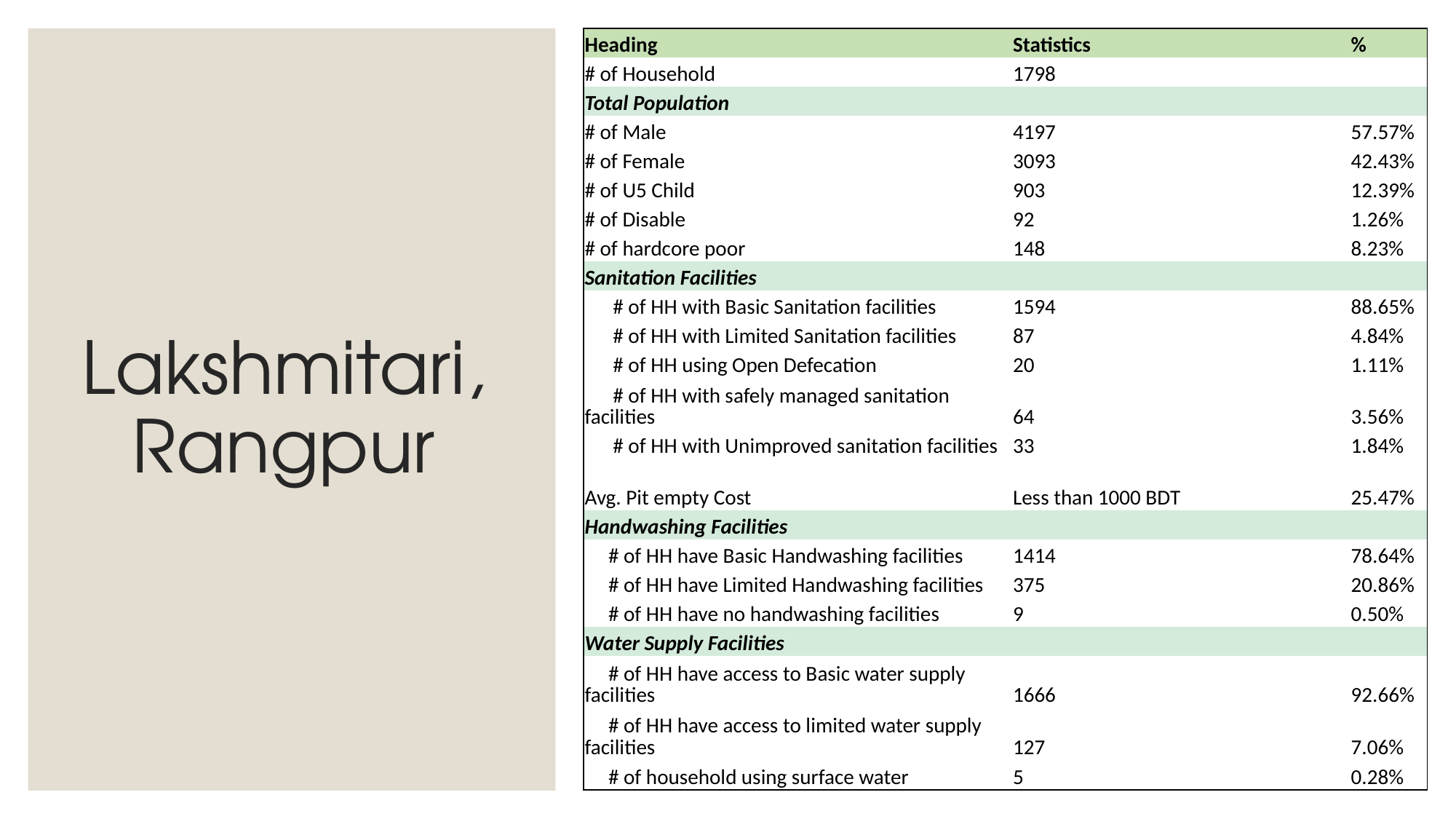

| Heading | Statistics | % |
| --- | --- | --- |
| # of Household | 1798 |  |
| Total Population |  |  |
| # of Male | 4197 | 57.57% |
| # of Female | 3093 | 42.43% |
| # of U5 Child | 903 | 12.39% |
| # of Disable | 92 | 1.26% |
| # of hardcore poor | 148 | 8.23% |
| Sanitation Facilities |  |  |
| # of HH with Basic Sanitation facilities | 1594 | 88.65% |
| # of HH with Limited Sanitation facilities | 87 | 4.84% |
| # of HH using Open Defecation | 20 | 1.11% |
| # of HH with safely managed sanitation facilities | 64 | 3.56% |
| # of HH with Unimproved sanitation facilities | 33 | 1.84% |
| Avg. Pit empty Cost | Less than 1000 BDT | 25.47% |
| Handwashing Facilities |  |  |
| # of HH have Basic Handwashing facilities | 1414 | 78.64% |
| # of HH have Limited Handwashing facilities | 375 | 20.86% |
| # of HH have no handwashing facilities | 9 | 0.50% |
| Water Supply Facilities |  |  |
| # of HH have access to Basic water supply facilities | 1666 | 92.66% |
| # of HH have access to limited water supply facilities | 127 | 7.06% |
| # of household using surface water | 5 | 0.28% |
# Lakshmitari, Rangpur